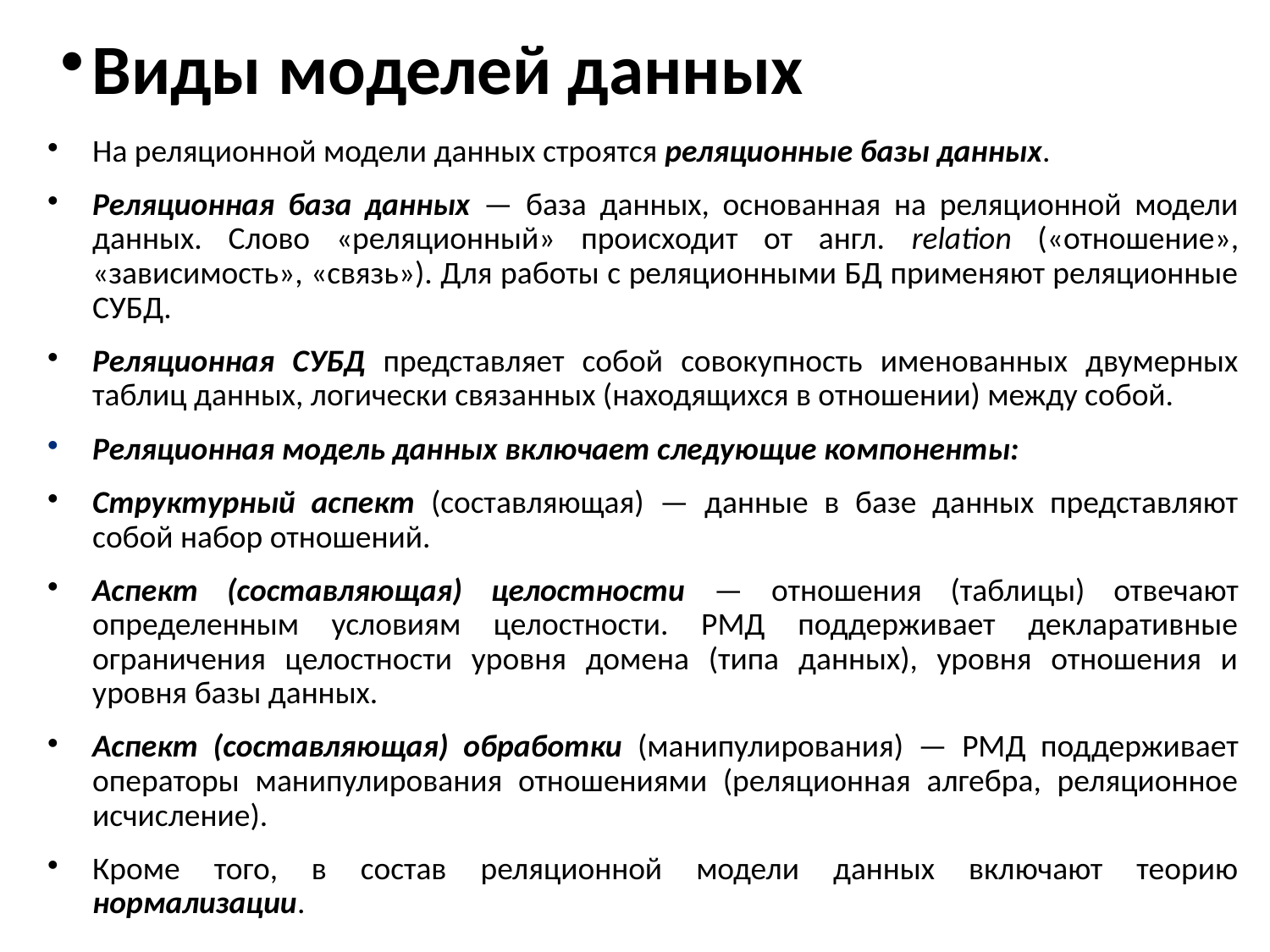

Виды моделей данных
На реляционной модели данных строятся реляционные базы данных.
Реляционная база данных — база данных, основанная на реляционной модели данных. Слово «реляционный» происходит от англ. relation («отношение», «зависимость», «связь»). Для работы с реляционными БД применяют реляционные СУБД.
Реляционная СУБД представляет собой совокупность именованных двумерных таблиц данных, логически связанных (находящихся в отношении) между собой.
Реляционная модель данных включает следующие компоненты:
Структурный аспект (составляющая) — данные в базе данных представляют собой набор отношений.
Аспект (составляющая) целостности — отношения (таблицы) отвечают определенным условиям целостности. РМД поддерживает декларативные ограничения целостности уровня домена (типа данных), уровня отношения и уровня базы данных.
Аспект (составляющая) обработки (манипулирования) — РМД поддерживает операторы манипулирования отношениями (реляционная алгебра, реляционное исчисление).
Кроме того, в состав реляционной модели данных включают теорию нормализации.